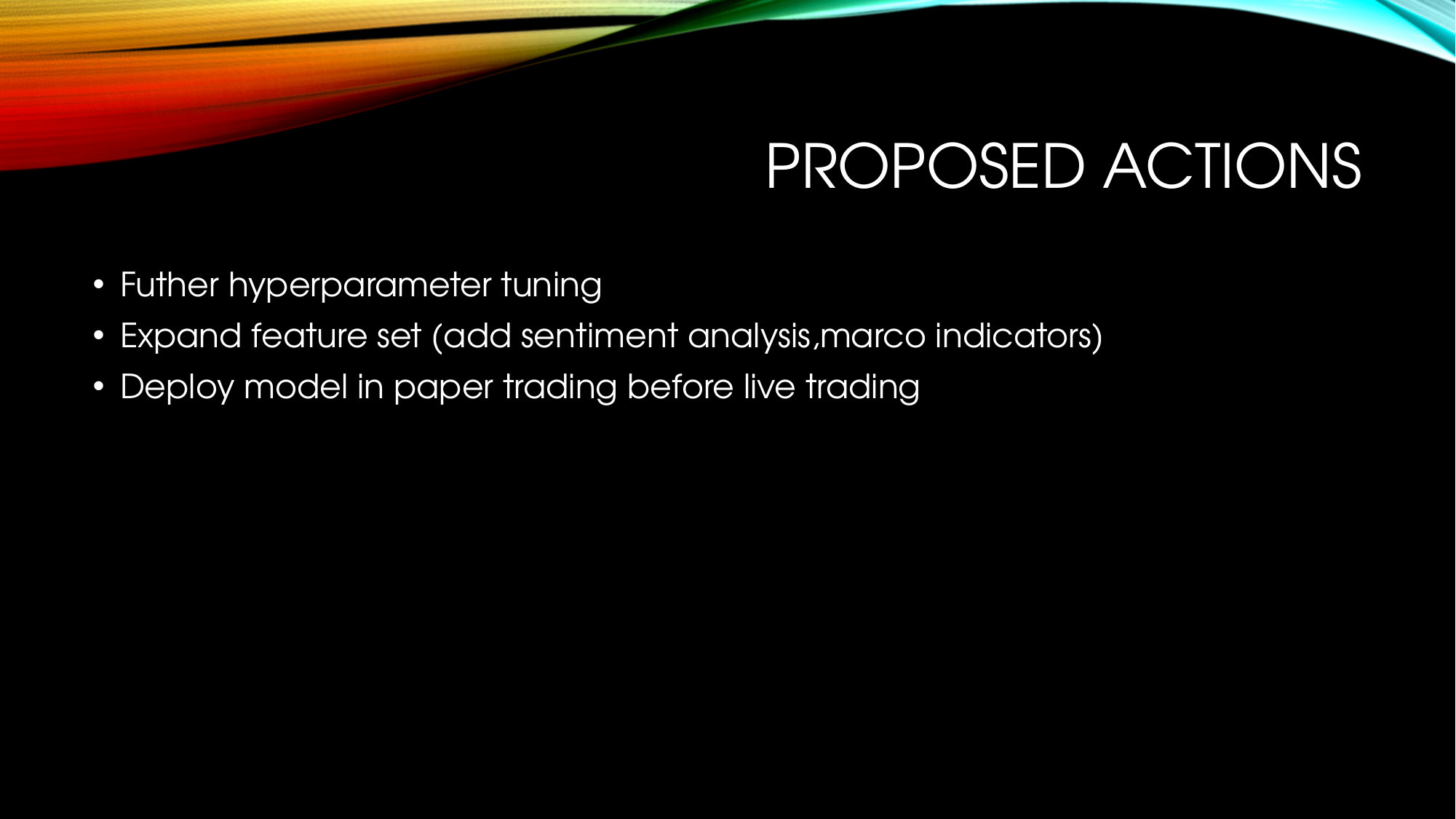

# Proposed Actions
Futher hyperparameter tuning
Expand feature set (add sentiment analysis,marco indicators)
Deploy model in paper trading before live trading